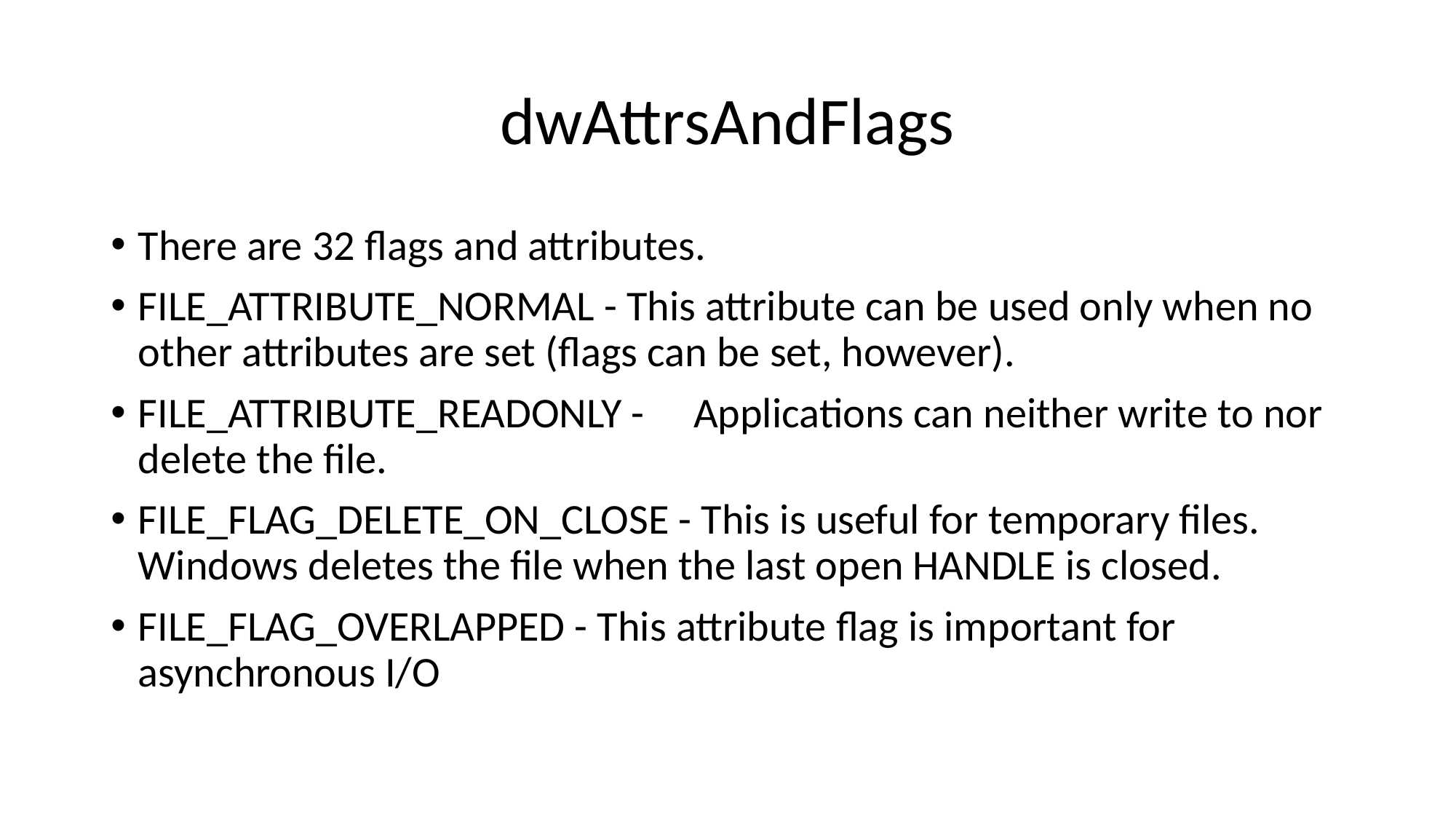

# dwAttrsAndFlags
There are 32 flags and attributes.
FILE_ATTRIBUTE_NORMAL - This attribute can be used only when no other attributes are set (flags can be set, however).
FILE_ATTRIBUTE_READONLY - 	 Applications can neither write to nor delete the file.
FILE_FLAG_DELETE_ON_CLOSE - This is useful for temporary files. Windows deletes the file when the last open HANDLE is closed.
FILE_FLAG_OVERLAPPED - This attribute flag is important for asynchronous I/O